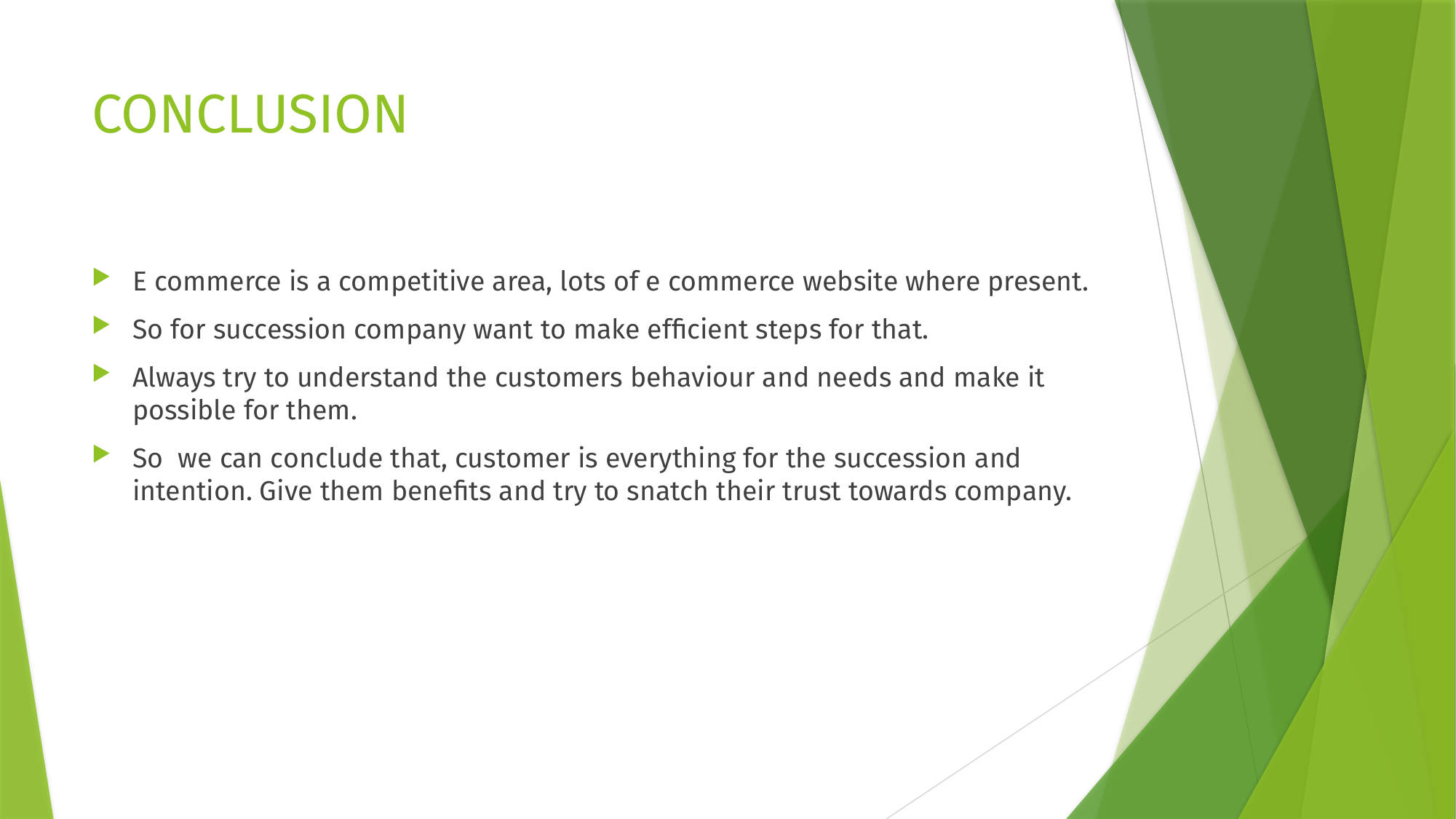

# CONCLUSION
E commerce is a competitive area, lots of e commerce website where present.
So for succession company want to make efficient steps for that.
Always try to understand the customers behaviour and needs and make it possible for them.
So  we can conclude that, customer is everything for the succession and intention. Give them benefits and try to snatch their trust towards company.